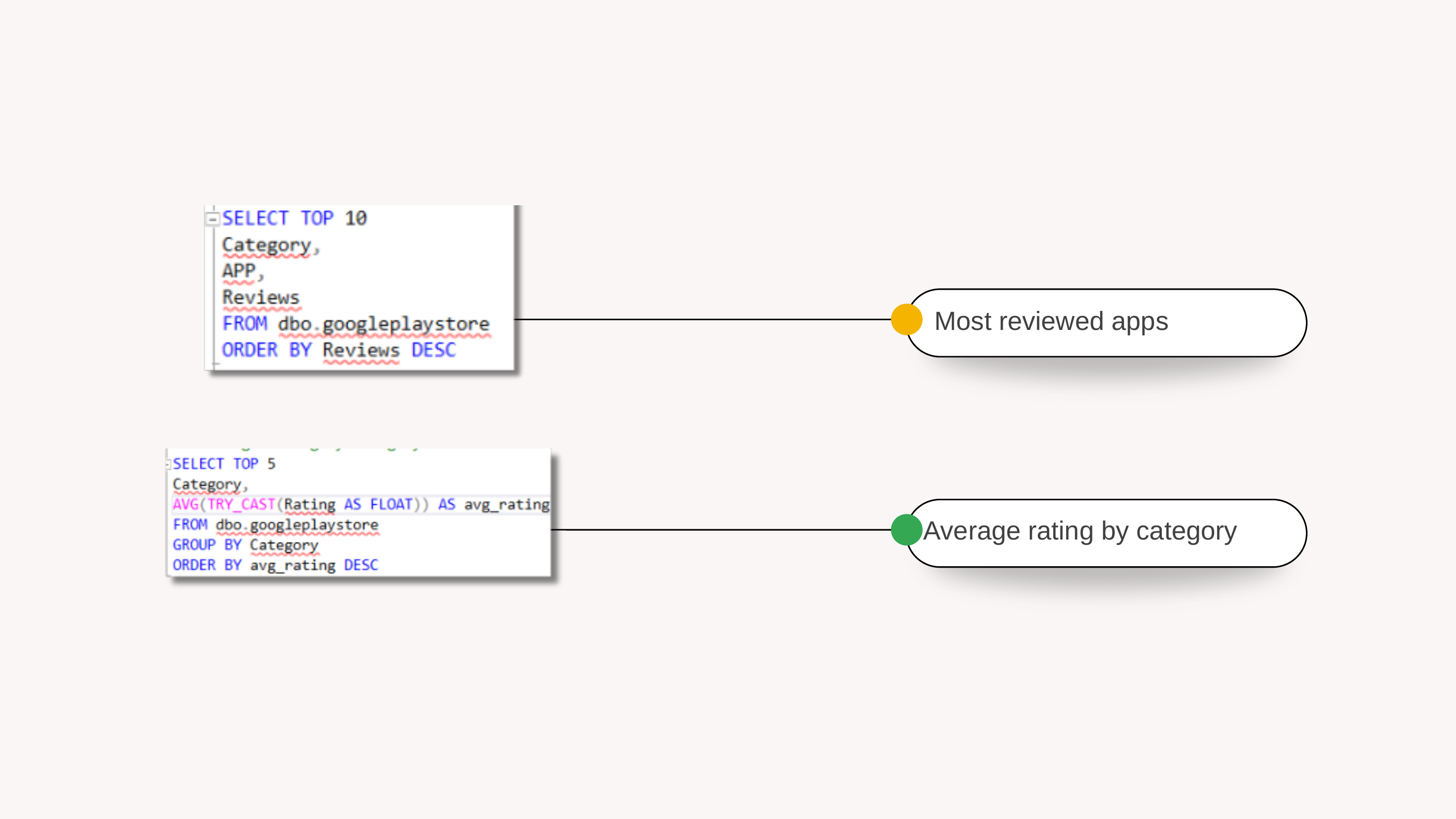

Most reviewed apps

Average rating by category